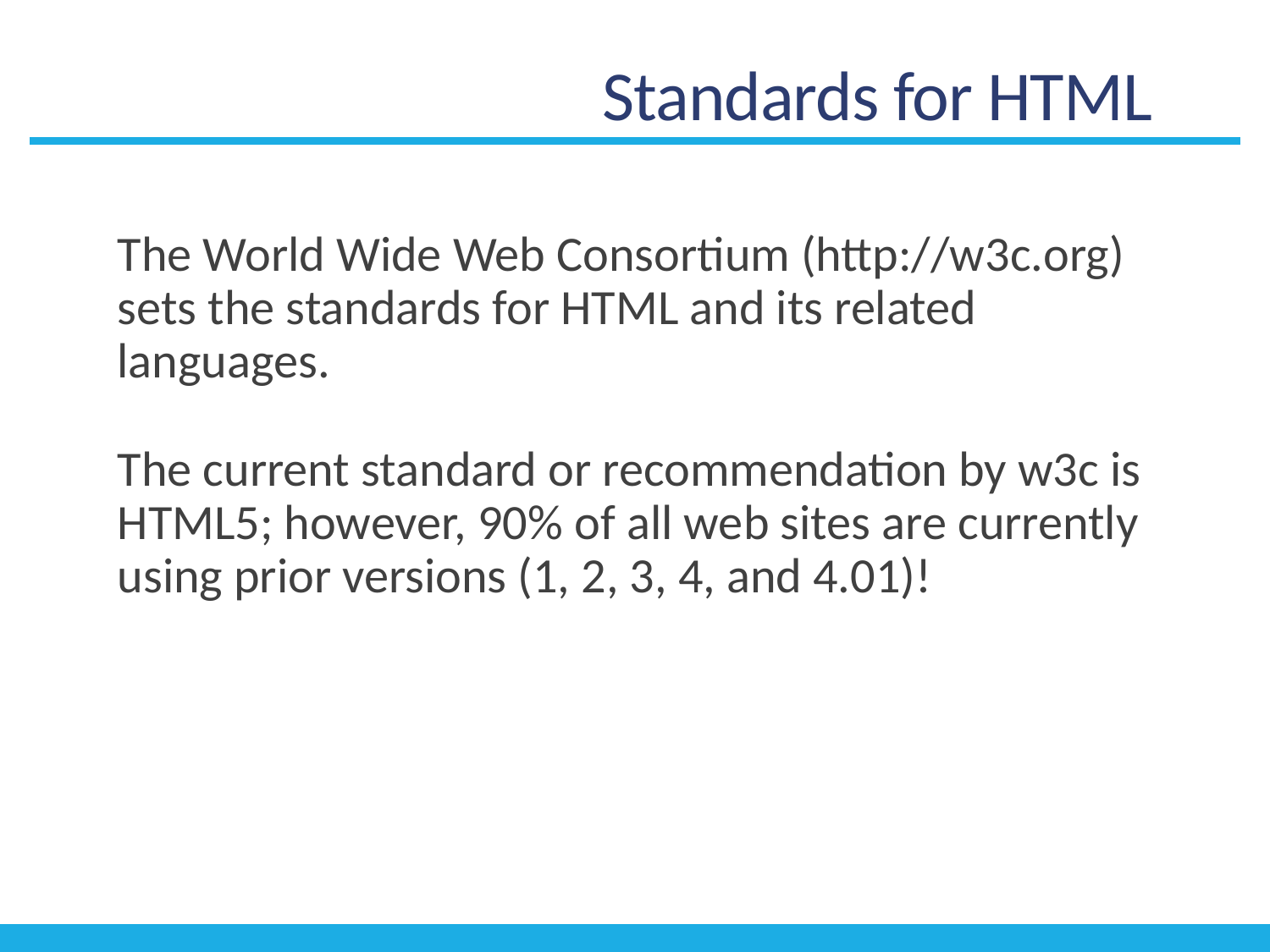

# Standards for HTML
The World Wide Web Consortium (http://w3c.org) sets the standards for HTML and its related languages.

The current standard or recommendation by w3c is HTML5; however, 90% of all web sites are currently using prior versions (1, 2, 3, 4, and 4.01)!